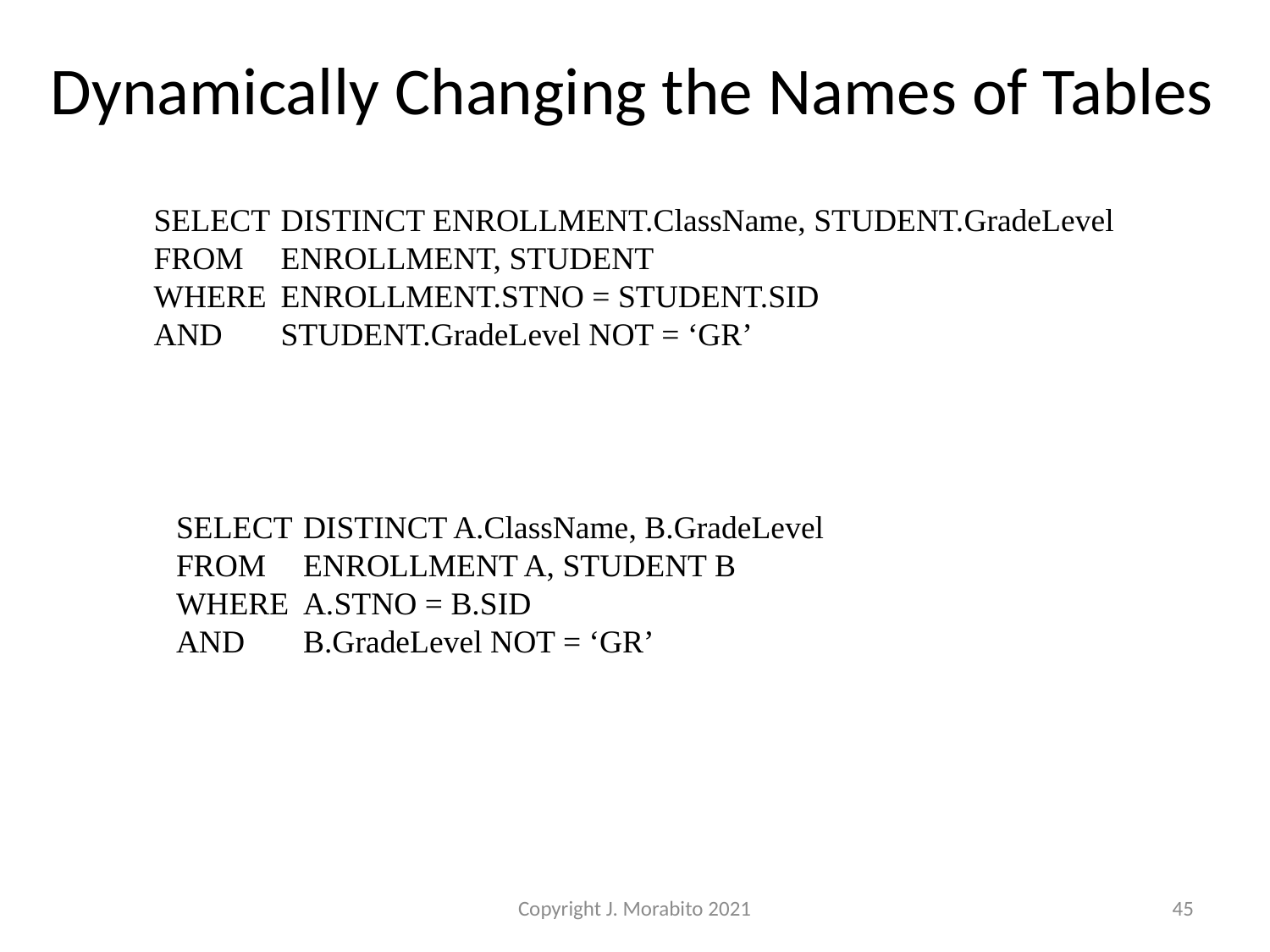

# Dynamically Changing the Names of Tables
SELECT	DISTINCT ENROLLMENT.ClassName, STUDENT.GradeLevel
FROM	ENROLLMENT, STUDENT
WHERE	ENROLLMENT.STNO = STUDENT.SID
AND	STUDENT.GradeLevel NOT = ‘GR’
SELECT	DISTINCT A.ClassName, B.GradeLevel
FROM	ENROLLMENT A, STUDENT B
WHERE	A.STNO = B.SID
AND	B.GradeLevel NOT = ‘GR’
Copyright J. Morabito 2021
45